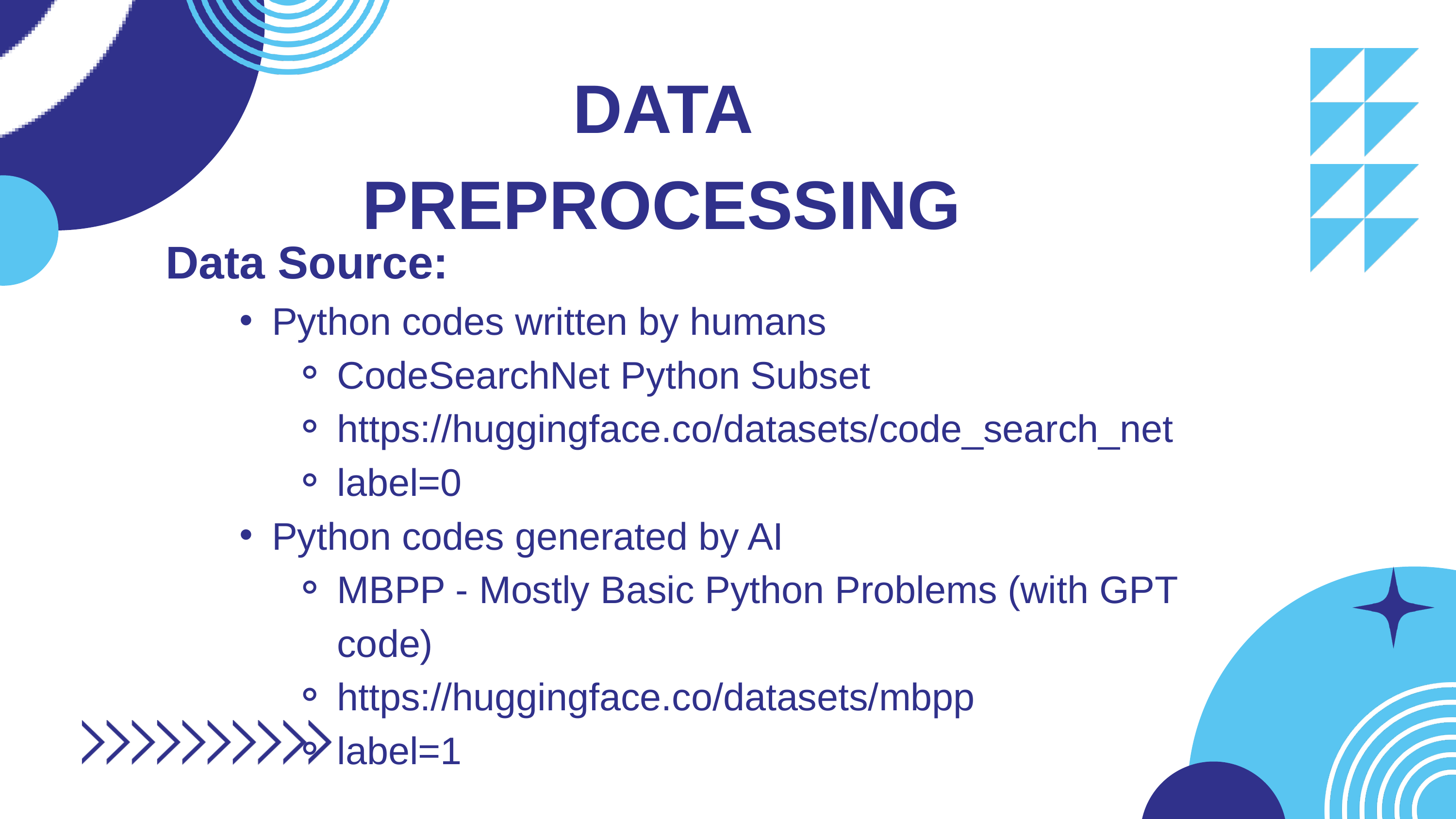

DATA PREPROCESSING

Data Source:
Python codes written by humans
CodeSearchNet Python Subset
https://huggingface.co/datasets/code_search_net
label=0
Python codes generated by AI
MBPP - Mostly Basic Python Problems (with GPT code)
https://huggingface.co/datasets/mbpp
label=1